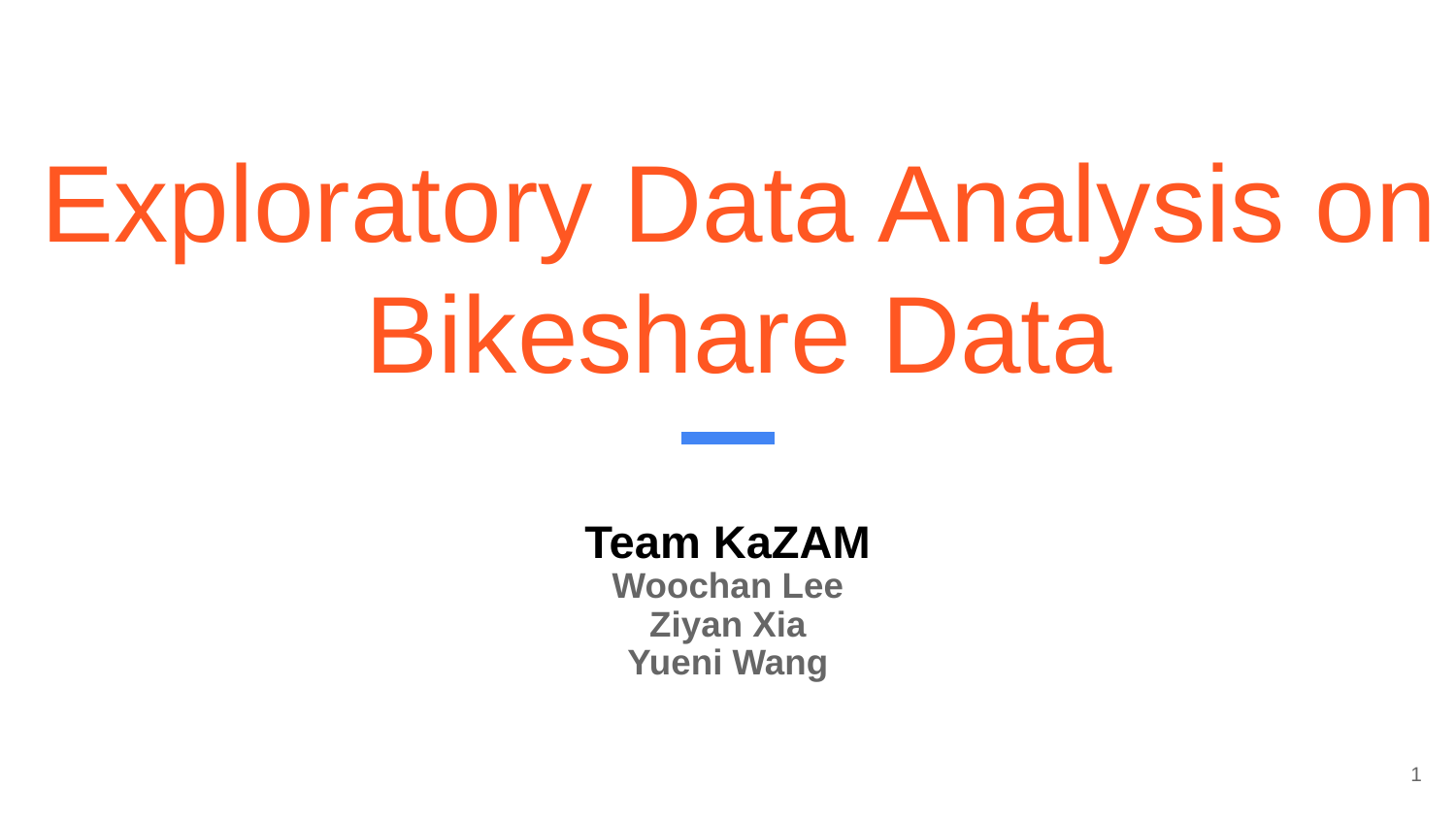

# Exploratory Data Analysis on Bikeshare Data
Team KaZAM
Woochan Lee
Ziyan Xia
Yueni Wang
1